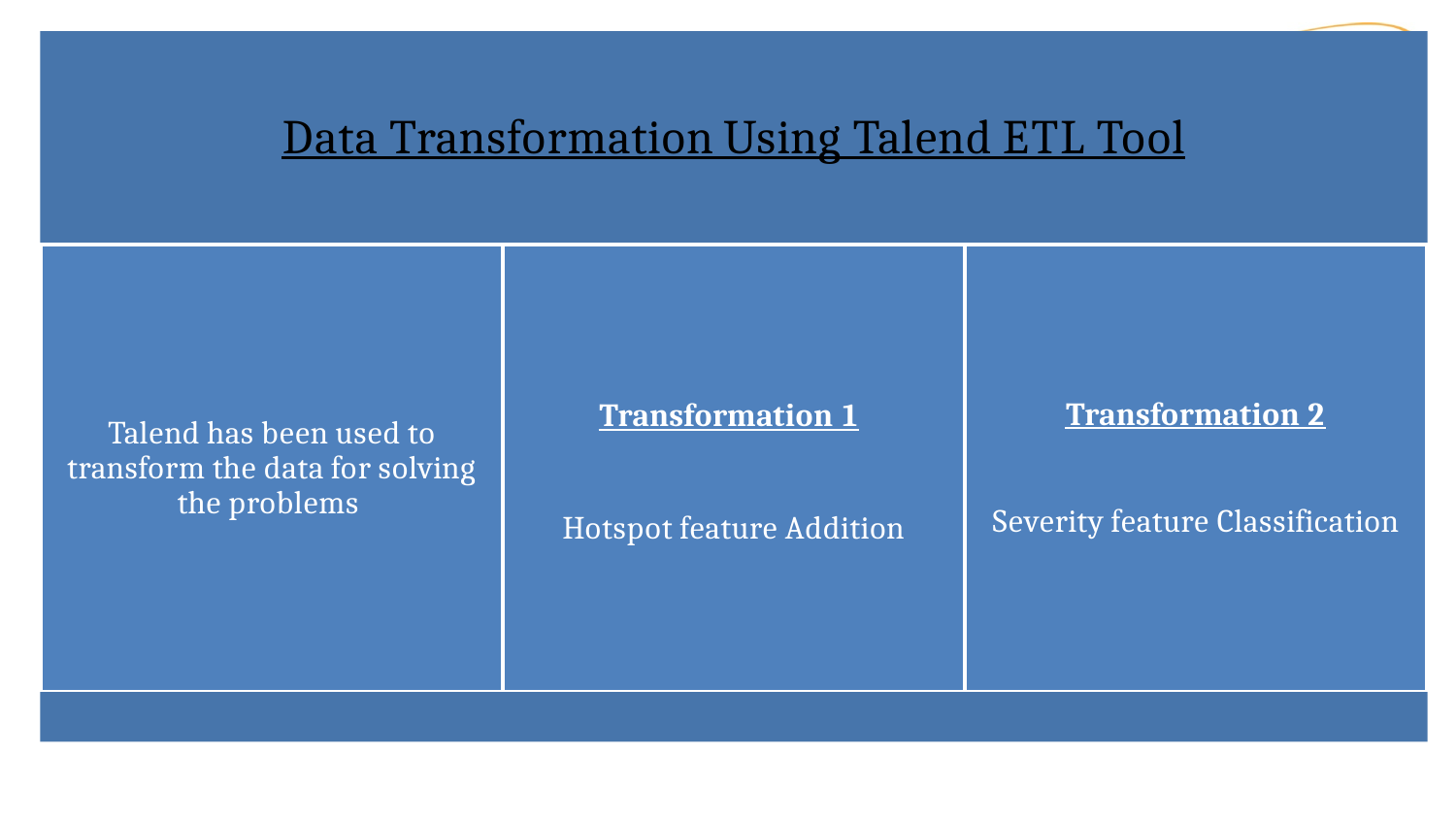

Data Transformation Using Talend ETL Tool
Talend has been used to transform the data for solving the problems
Transformation 1

Hotspot feature Addition
Transformation 2

Severity feature Classification